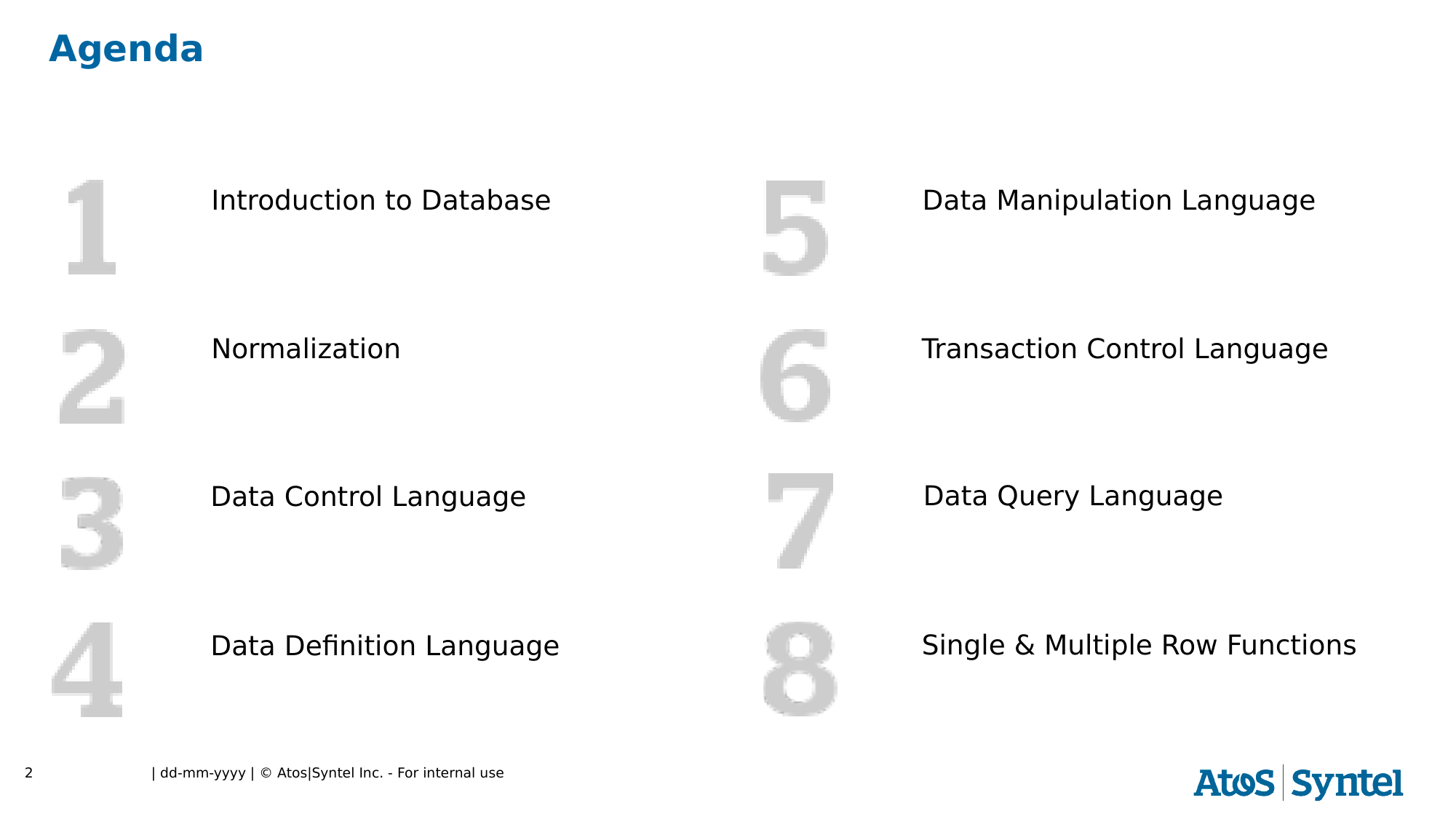

# Agenda
Introduction to Database
Data Manipulation Language
Transaction Control Language
Normalization
Data Query Language
Data Control Language
Single & Multiple Row Functions
Data Definition Language